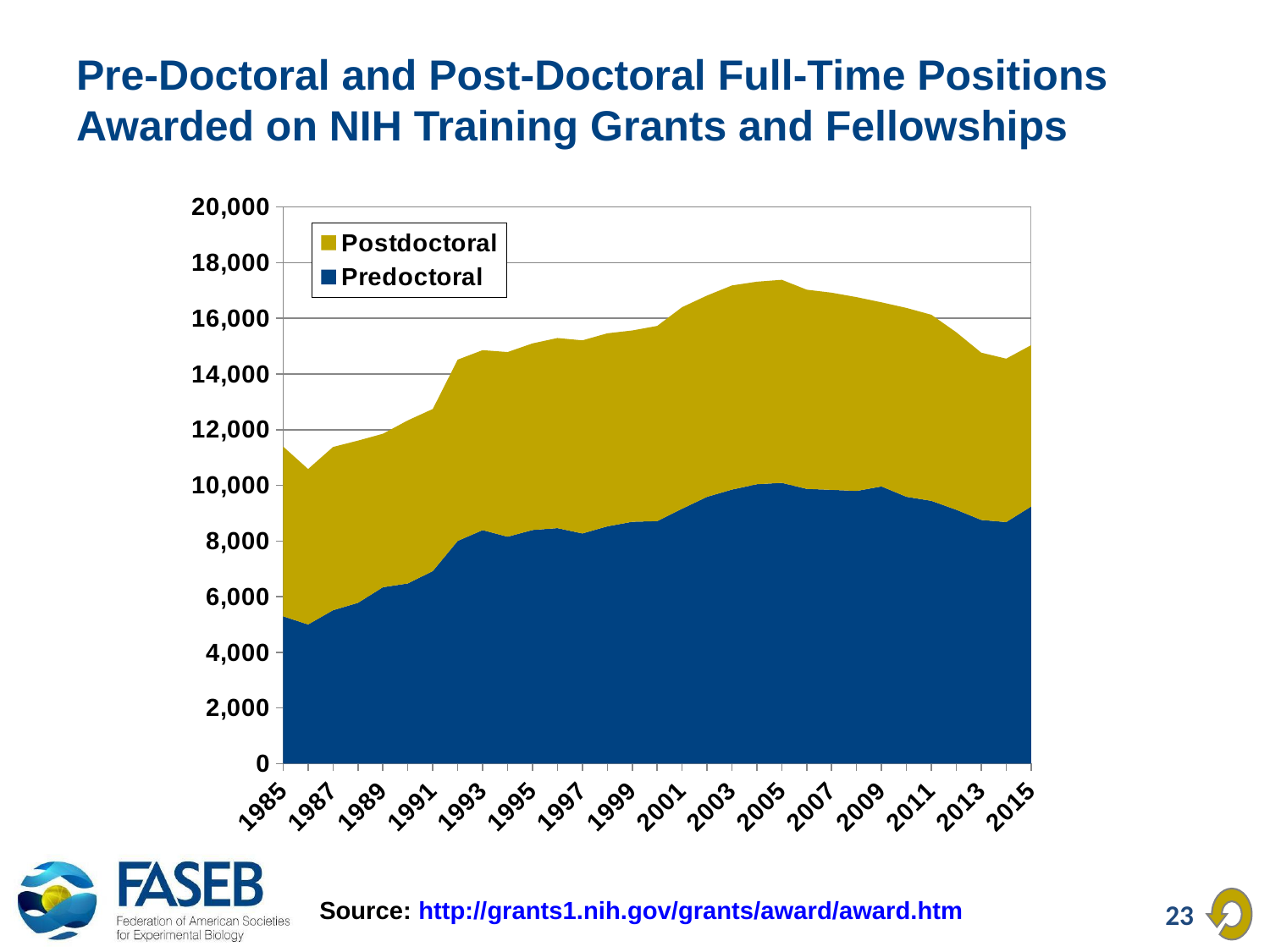

# Pre-Doctoral and Post-Doctoral Full-Time Positions Awarded on NIH Training Grants and Fellowships

### Chart

| Category | Predoctoral | Postdoctoral |
|---|---|---|
| 1985 | 5291.0 | 6100.0 |
| 1986 | 4999.0 | 5586.0 |
| 1987 | 5510.0 | 5870.0 |
| 1988 | 5777.0 | 5831.0 |
| 1989 | 6337.0 | 5516.0 |
| 1990 | 6473.0 | 5861.0 |
| 1991 | 6918.0 | 5826.0 |
| 1992 | 8002.0 | 6515.0 |
| 1993 | 8388.5 | 6469.0 |
| 1994 | 8152.75 | 6637.0 |
| 1995 | 8392.0 | 6709.0 |
| 1996 | 8461.75 | 6832.0 |
| 1997 | 8269.5 | 6941.0 |
| 1998 | 8523.5 | 6940.0 |
| 1999 | 8688.5 | 6876.0 |
| 2000 | 8713.0 | 7015.0 |
| 2001 | 9159.75 | 7242.0 |
| 2002 | 9587.75 | 7233.0 |
| 2003 | 9847.5 | 7336.0 |
| 2004 | 10040.25 | 7278.0 |
| 2005 | 10090.5 | 7296.0 |
| 2006 | 9872.5 | 7159.0 |
| 2007 | 9838.5 | 7084.0 |
| 2008 | 9798.5 | 6965.0 |
| 2009 | 9959.75 | 6616.0 |
| 2010 | 9589.0 | 6786.0 |
| 2011 | 9443.0 | 6686.0 |
| 2012 | 9121.0 | 6378.0 |
| 2013 | 8755.0 | 6013.0 |
| 2014 | 8678.0 | 5874.0 |
| 2015 | 9241.0 | 5796.0 |
Source: http://grants1.nih.gov/grants/award/award.htm
23